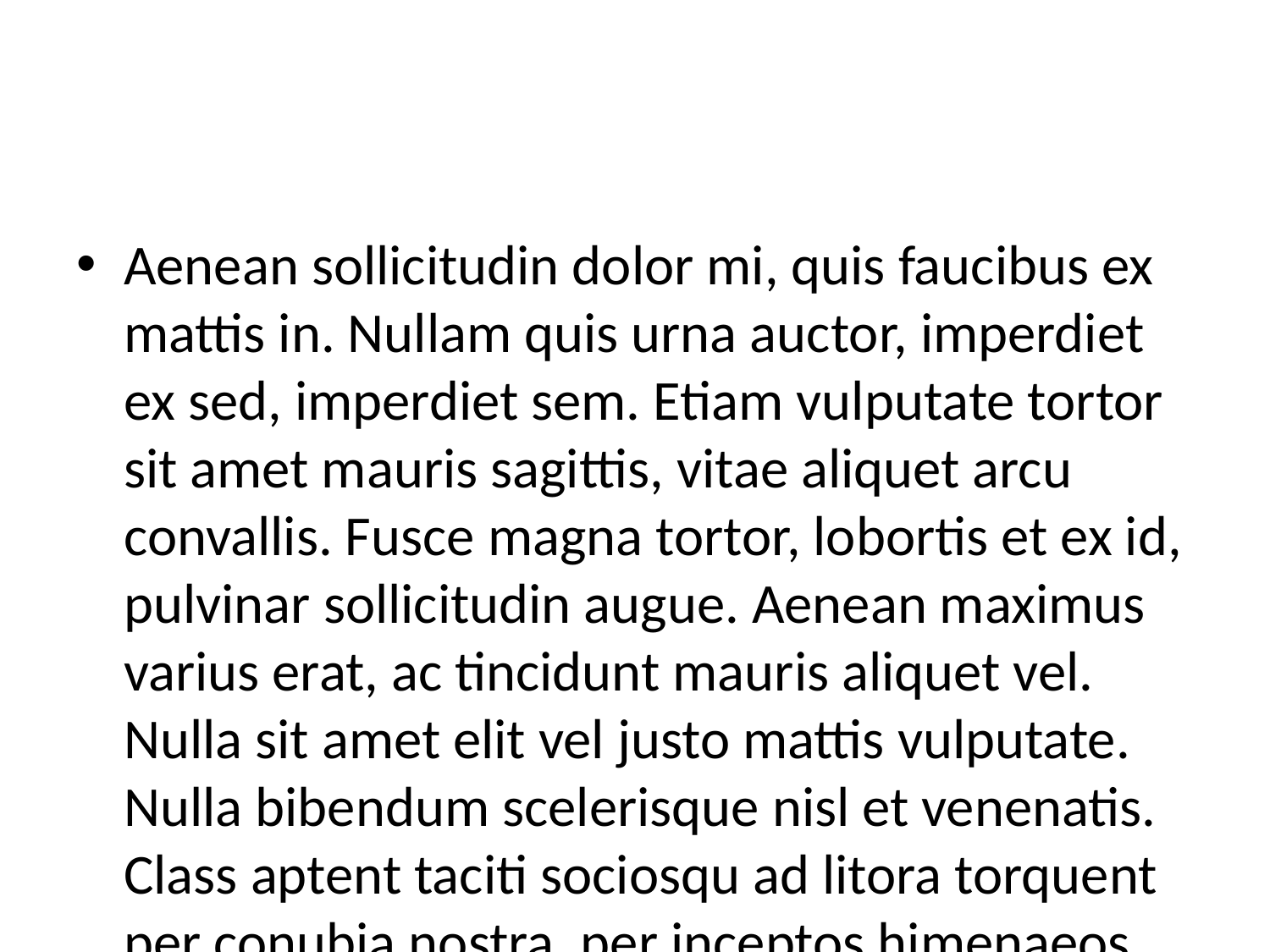

#
Aenean sollicitudin dolor mi, quis faucibus ex mattis in. Nullam quis urna auctor, imperdiet ex sed, imperdiet sem. Etiam vulputate tortor sit amet mauris sagittis, vitae aliquet arcu convallis. Fusce magna tortor, lobortis et ex id, pulvinar sollicitudin augue. Aenean maximus varius erat, ac tincidunt mauris aliquet vel. Nulla sit amet elit vel justo mattis vulputate. Nulla bibendum scelerisque nisl et venenatis. Class aptent taciti sociosqu ad litora torquent per conubia nostra, per inceptos himenaeos. Aenean eu sagittis magna, at iaculis neque. Pellentesque condimentum mi et lacus ultricies rutrum.